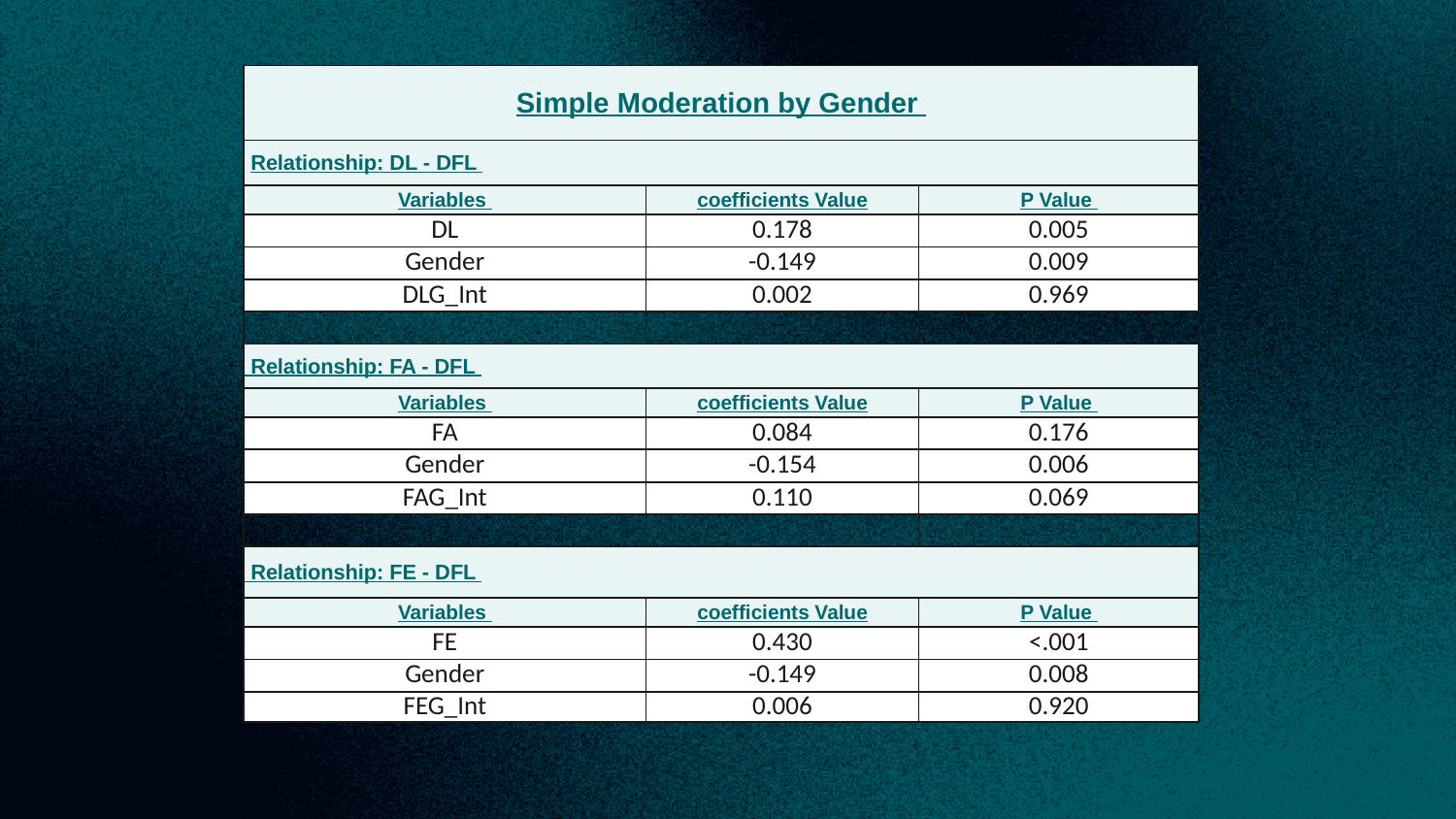

| Simple Moderation by Gender |  |  |
| --- | --- | --- |
| Relationship: DL - DFL |  |  |
| Variables | coefficients Value | P Value |
| DL | 0.178 | 0.005 |
| Gender | -0.149 | 0.009 |
| DLG\_Int | 0.002 | 0.969 |
|  |  |  |
| Relationship: FA - DFL |  |  |
| Variables | coefficients Value | P Value |
| FA | 0.084 | 0.176 |
| Gender | -0.154 | 0.006 |
| FAG\_Int | 0.110 | 0.069 |
|  |  |  |
| Relationship: FE - DFL |  |  |
| Variables | coefficients Value | P Value |
| FE | 0.430 | <.001 |
| Gender | -0.149 | 0.008 |
| FEG\_Int | 0.006 | 0.920 |